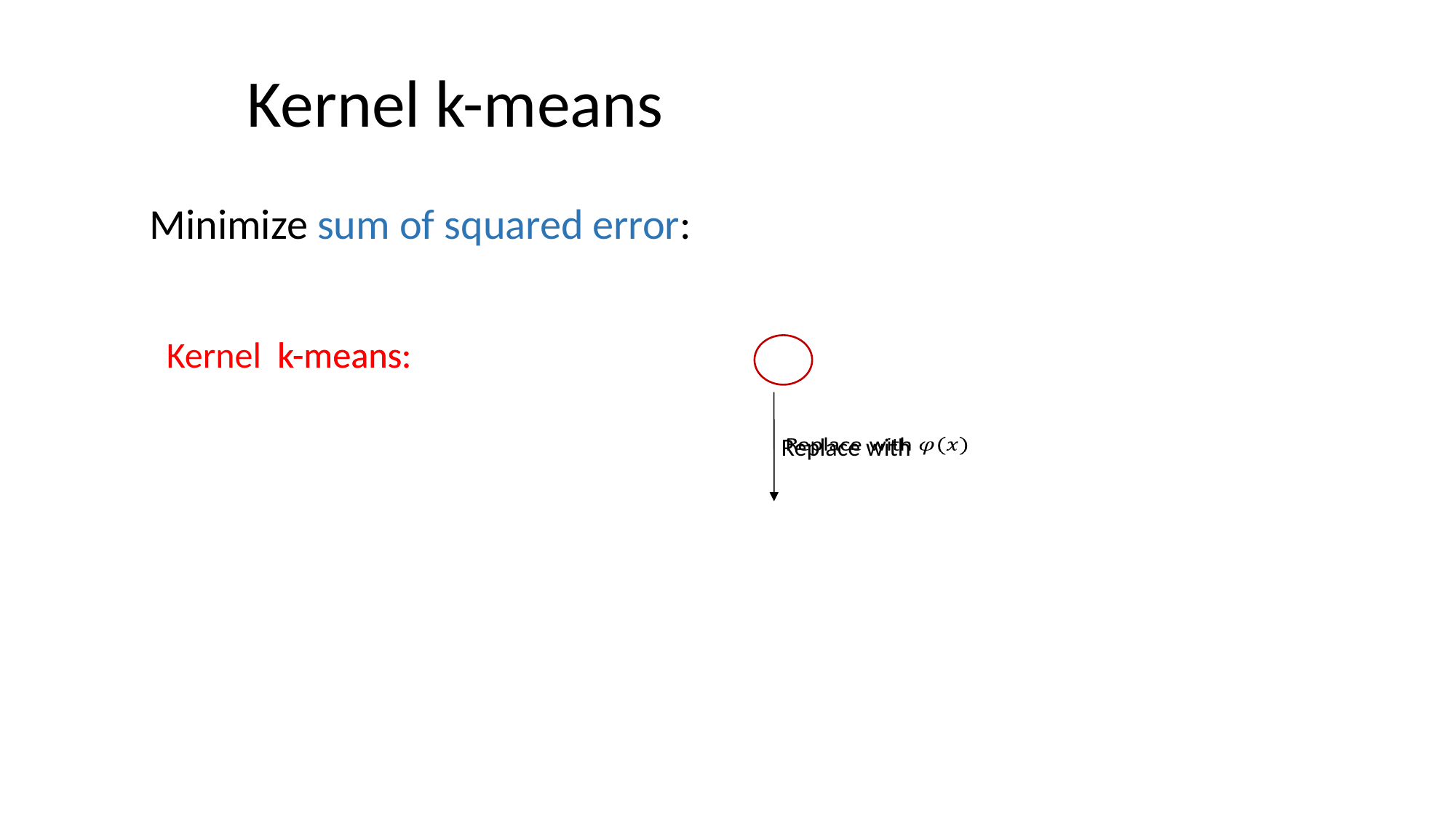

Kernel k-means
Minimize sum of squared error:

Kernel  k-means:
k-means:

Replace with